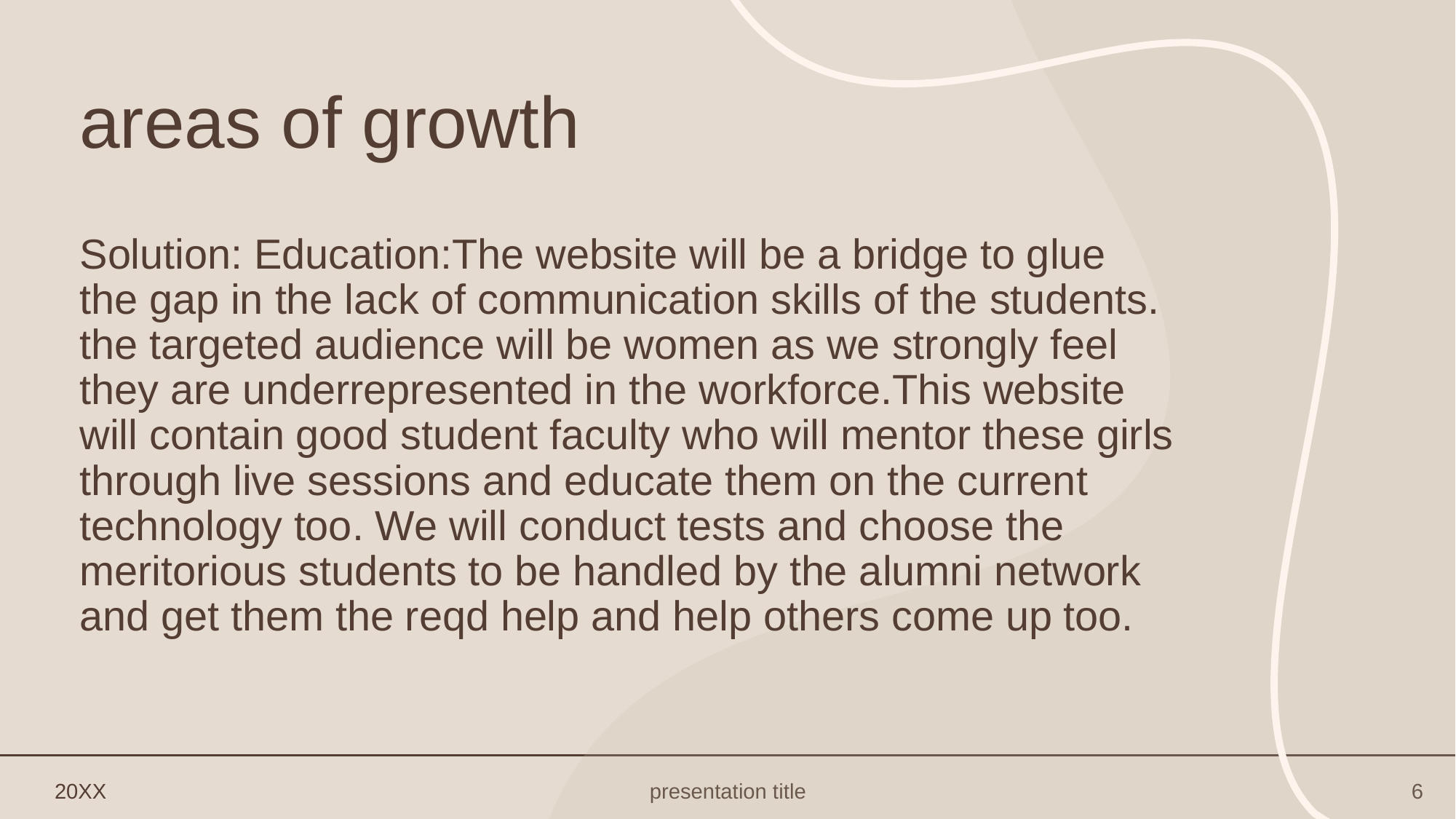

# areas of growth
Solution: Education:The website will be a bridge to glue the gap in the lack of communication skills of the students. the targeted audience will be women as we strongly feel they are underrepresented in the workforce.This website will contain good student faculty who will mentor these girls through live sessions and educate them on the current technology too. We will conduct tests and choose the meritorious students to be handled by the alumni network and get them the reqd help and help others come up too.
20XX
presentation title
6